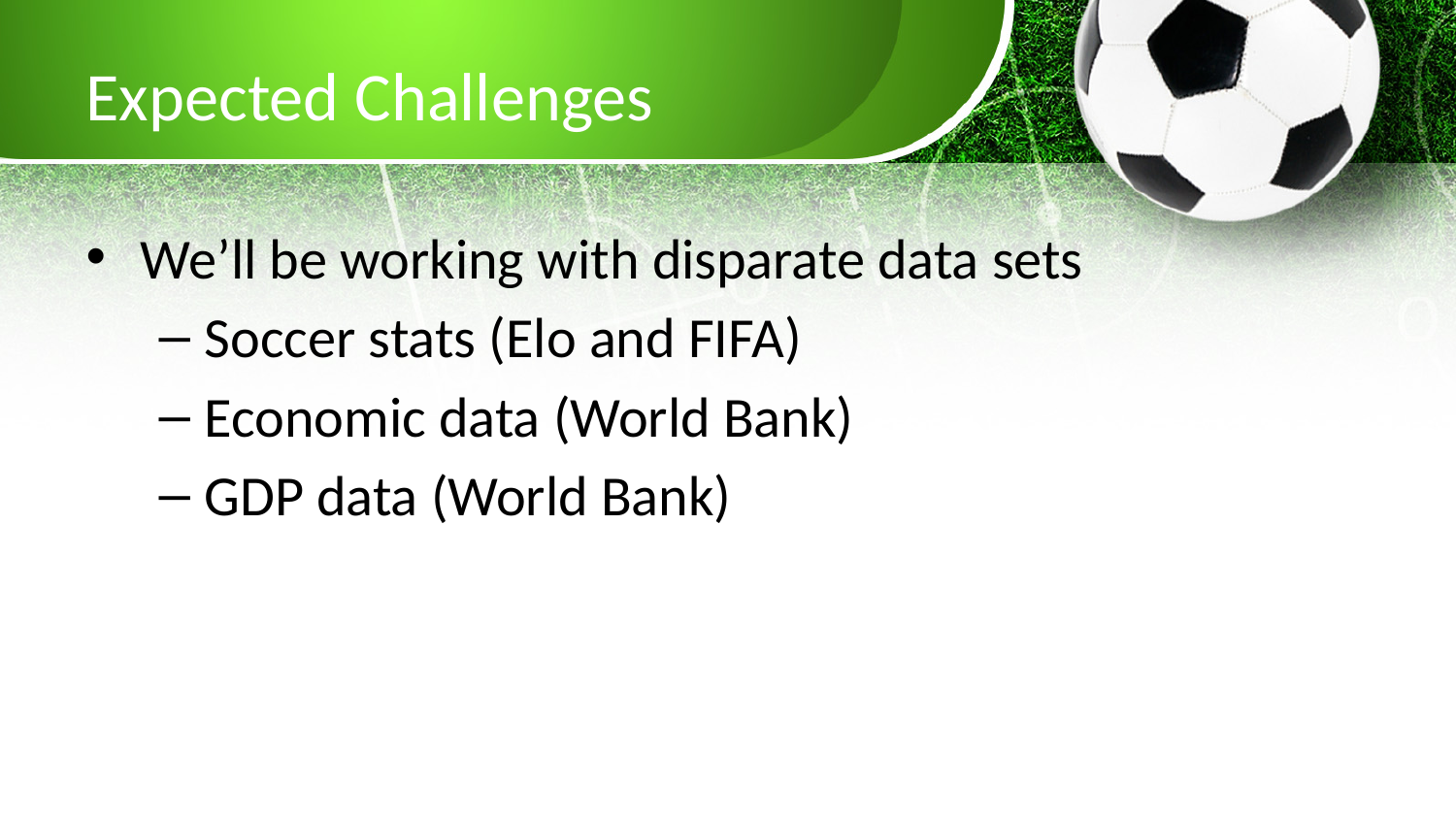

# Expected Challenges
We’ll be working with disparate data sets
Soccer stats (Elo and FIFA)
Economic data (World Bank)
GDP data (World Bank)